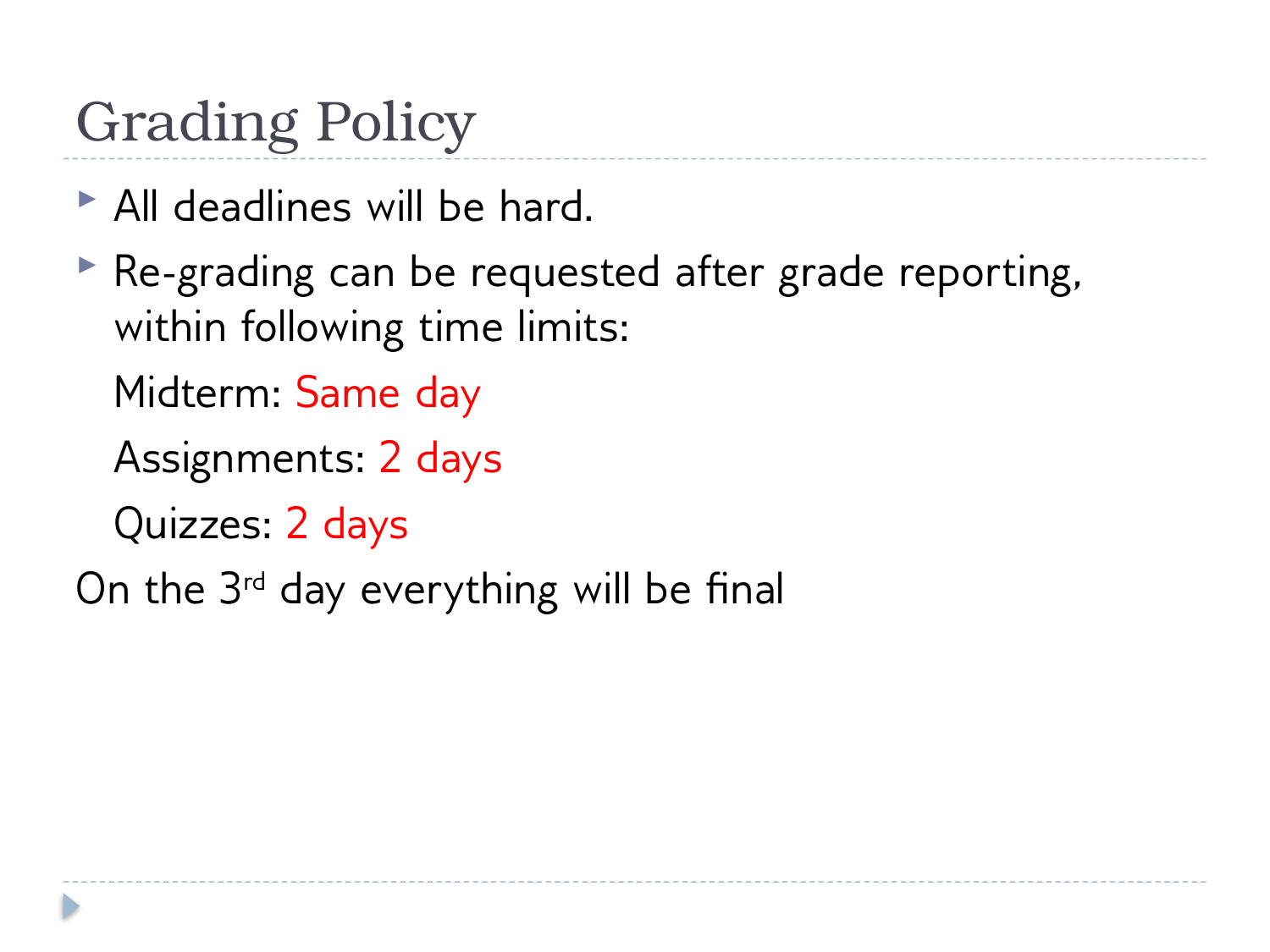

# Grading Policy
All deadlines will be hard.
Re-grading can be requested after grade reporting, within following time limits:
	Midterm: Same day
	Assignments: 2 days
	Quizzes: 2 days
On the 3rd day everything will be final